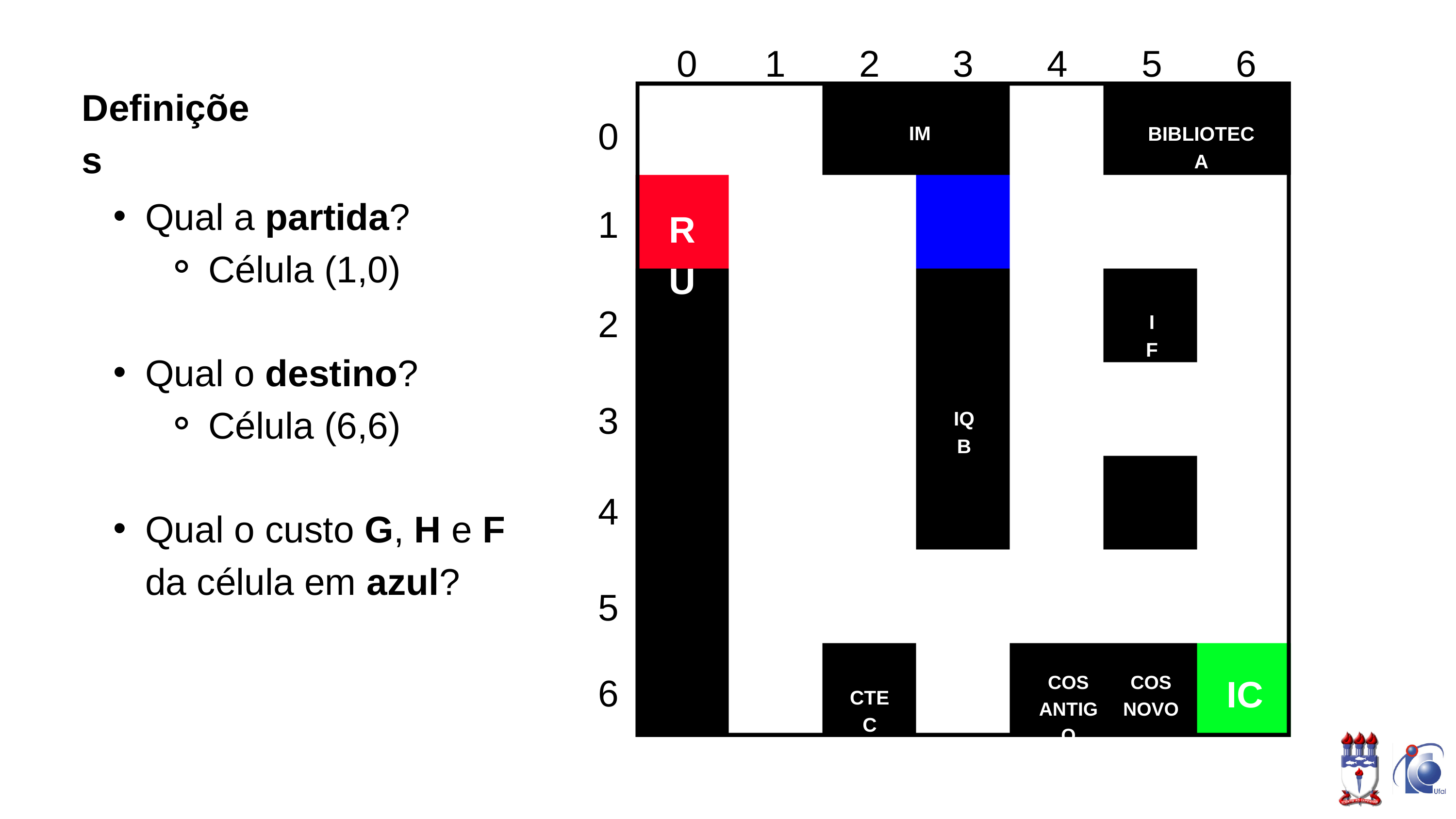

0
1
2
3
4
5
6
Definições

0
IM
BIBLIOTECA
Qual a partida?
Célula (1,0)

Qual o destino?
Célula (6,6)

Qual o custo G, H e F da célula em azul?

1
RU
2
IF
3
IQB
4
5
6
IC
COS
ANTIGO
COS
NOVO
CTEC